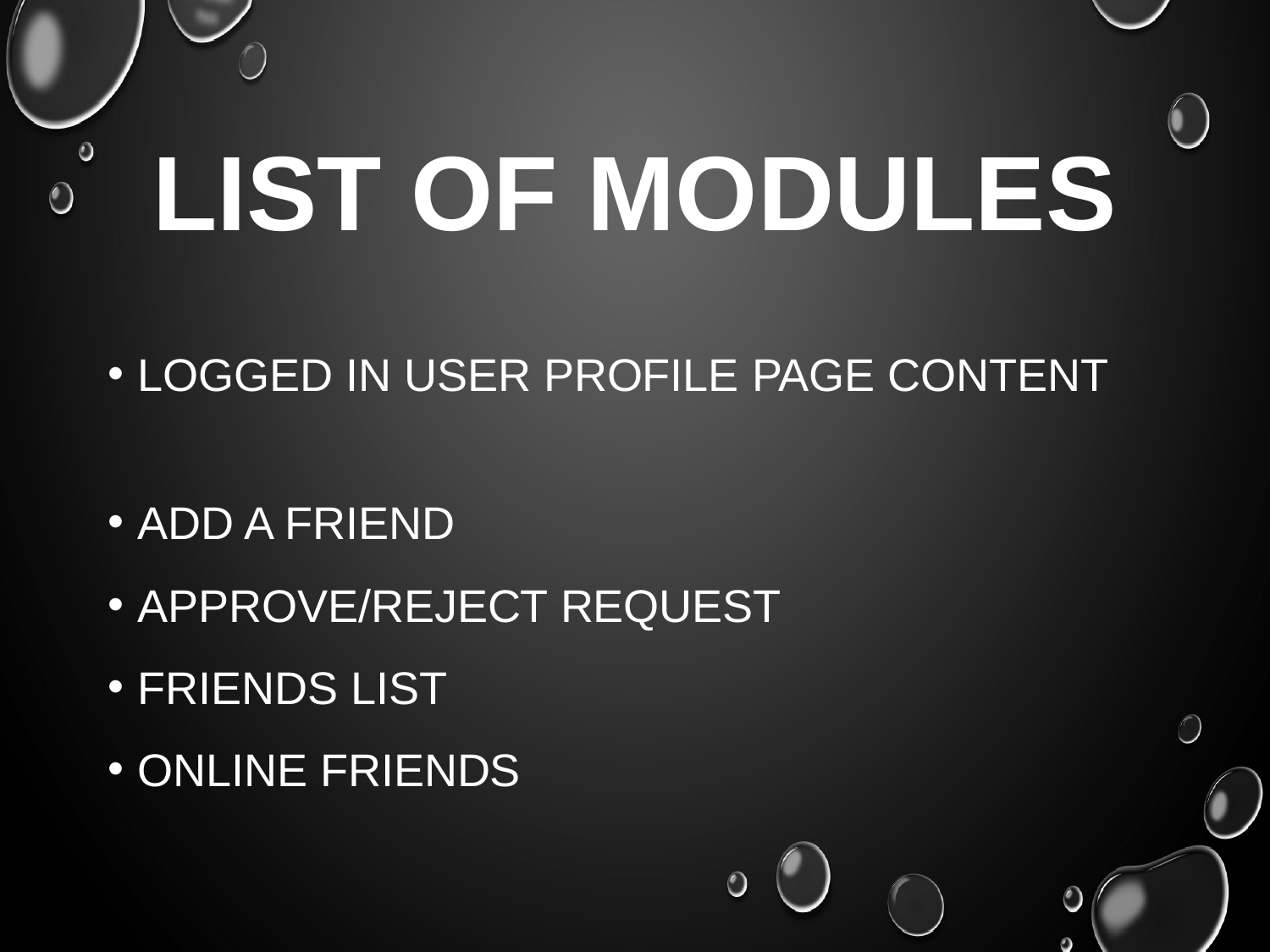

# List of modules
Logged in user profile page content
Add a friend
Approve/Reject request
Friends List
Online Friends